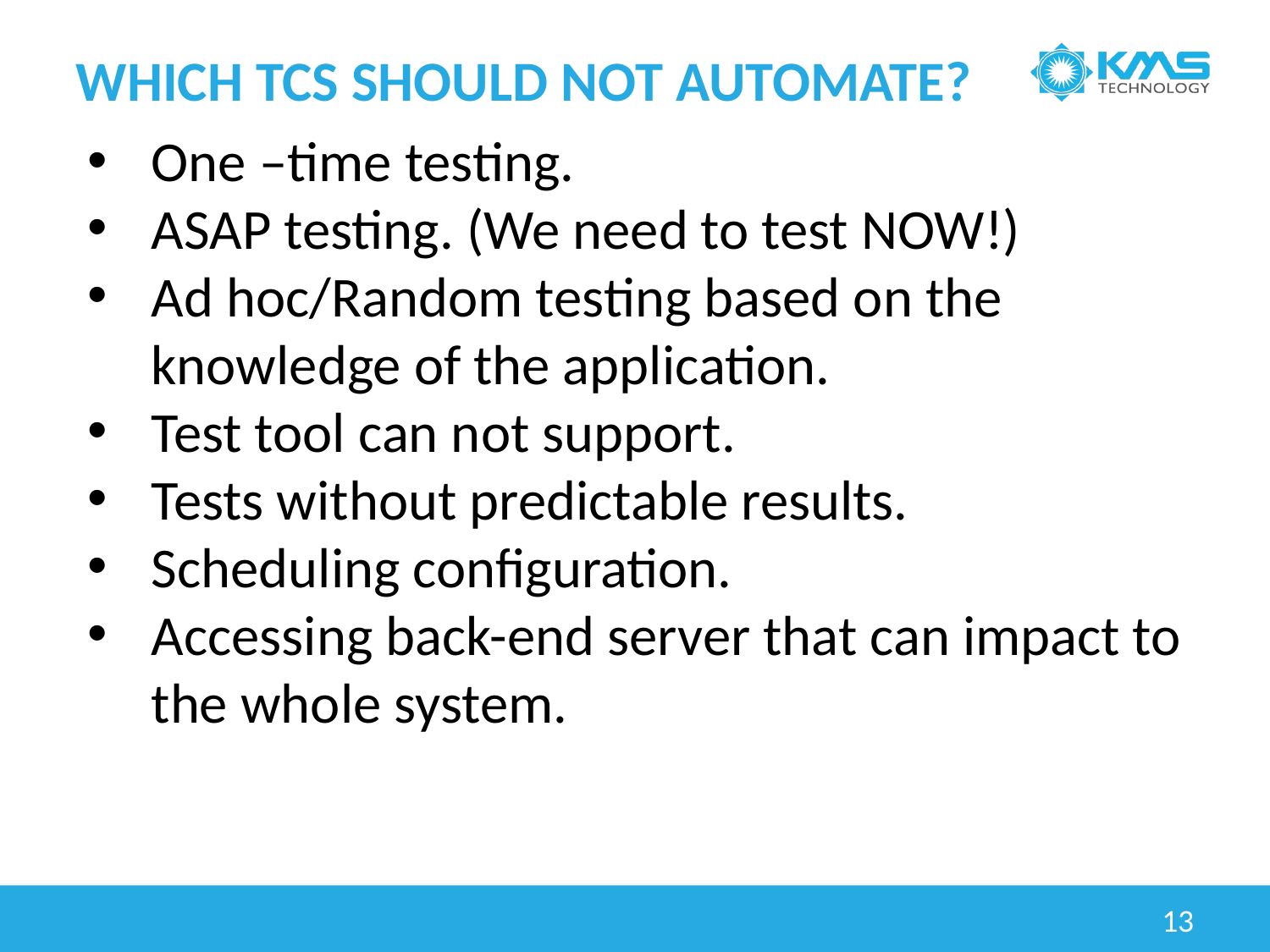

# Which tcs SHOULD not automate?
One –time testing.
ASAP testing. (We need to test NOW!)
Ad hoc/Random testing based on the knowledge of the application.
Test tool can not support.
Tests without predictable results.
Scheduling configuration.
Accessing back-end server that can impact to the whole system.

13